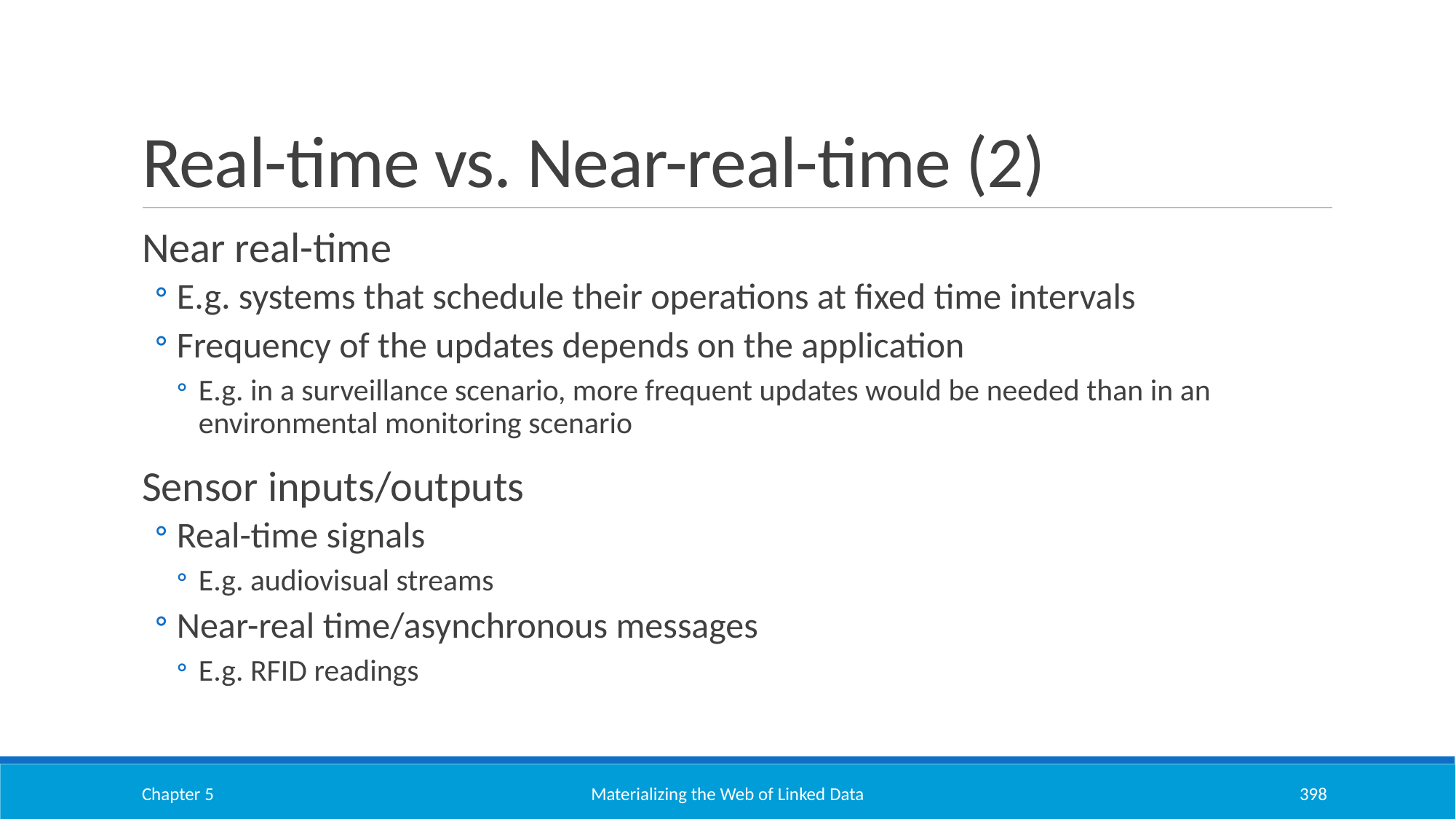

# Real-time vs. Near-real-time (2)
Near real-time
E.g. systems that schedule their operations at fixed time intervals
Frequency of the updates depends on the application
E.g. in a surveillance scenario, more frequent updates would be needed than in an environmental monitoring scenario
Sensor inputs/outputs
Real-time signals
E.g. audiovisual streams
Near-real time/asynchronous messages
E.g. RFID readings

Chapter 5
Materializing the Web of Linked Data
398